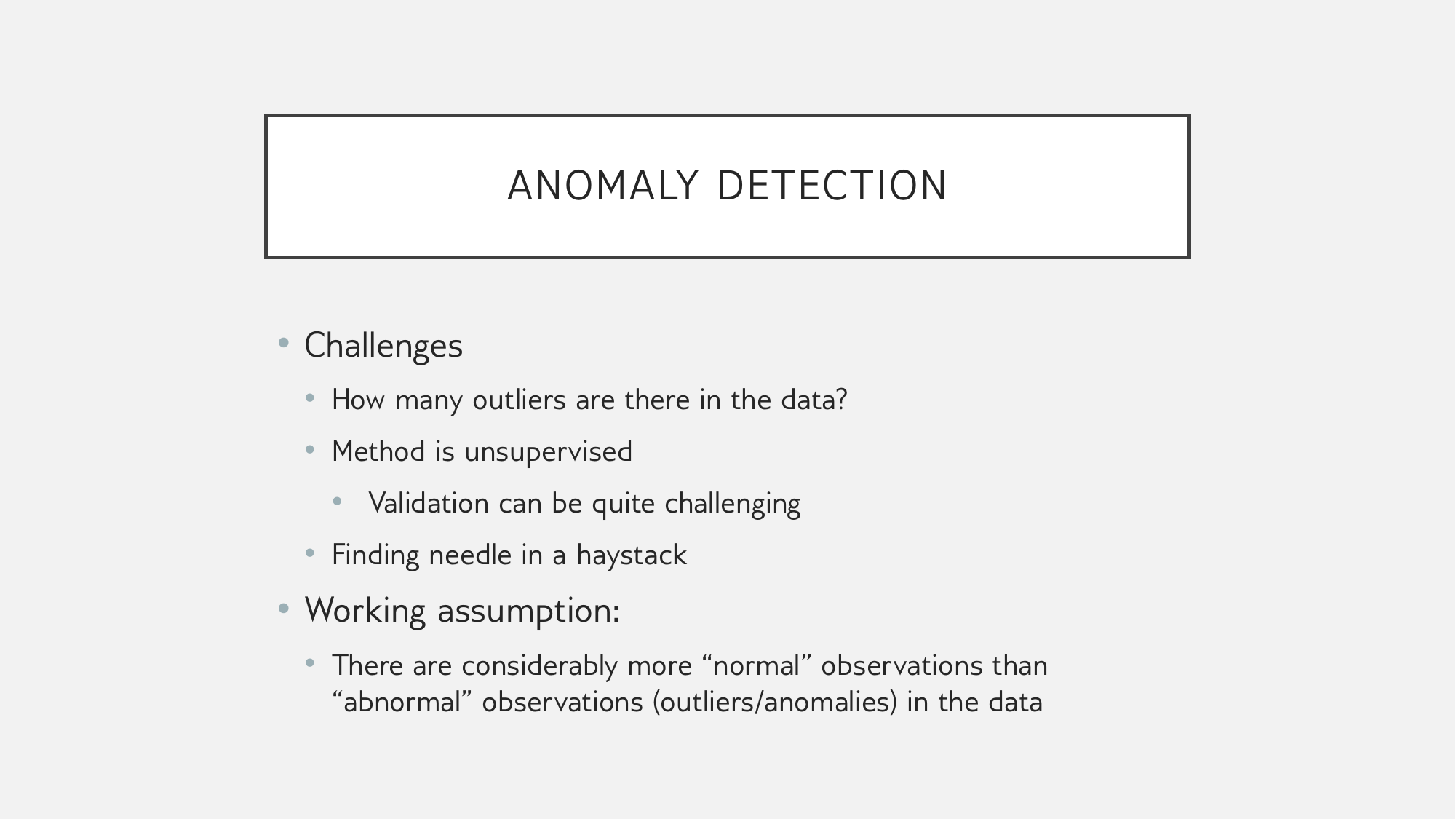

# Anomaly Detection
Challenges
How many outliers are there in the data?
Method is unsupervised
 Validation can be quite challenging
Finding needle in a haystack
Working assumption:
There are considerably more “normal” observations than “abnormal” observations (outliers/anomalies) in the data